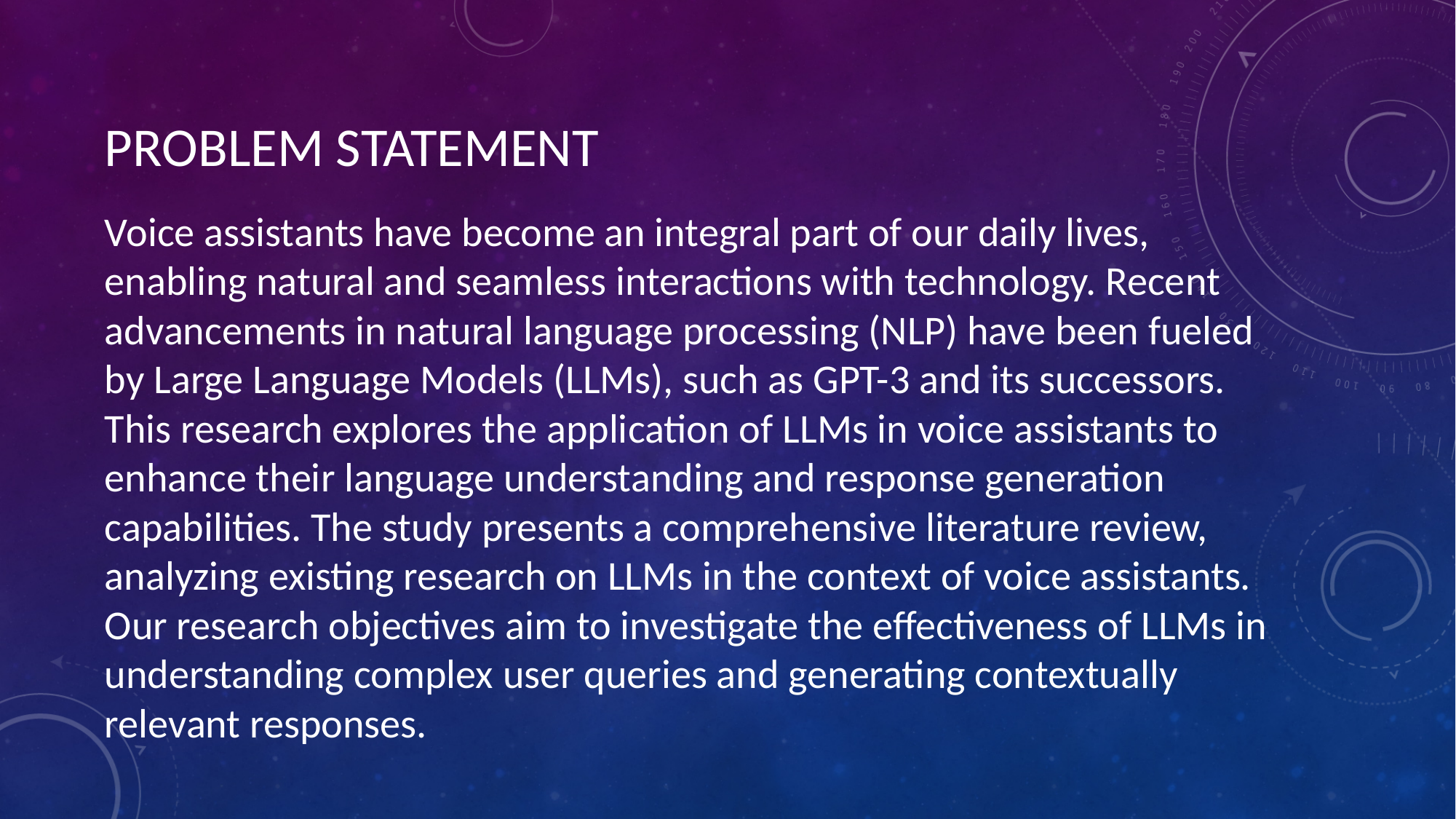

# PROBLEM STATEMENT
Voice assistants have become an integral part of our daily lives, enabling natural and seamless interactions with technology. Recent advancements in natural language processing (NLP) have been fueled by Large Language Models (LLMs), such as GPT-3 and its successors. This research explores the application of LLMs in voice assistants to enhance their language understanding and response generation capabilities. The study presents a comprehensive literature review, analyzing existing research on LLMs in the context of voice assistants. Our research objectives aim to investigate the effectiveness of LLMs in understanding complex user queries and generating contextually relevant responses.